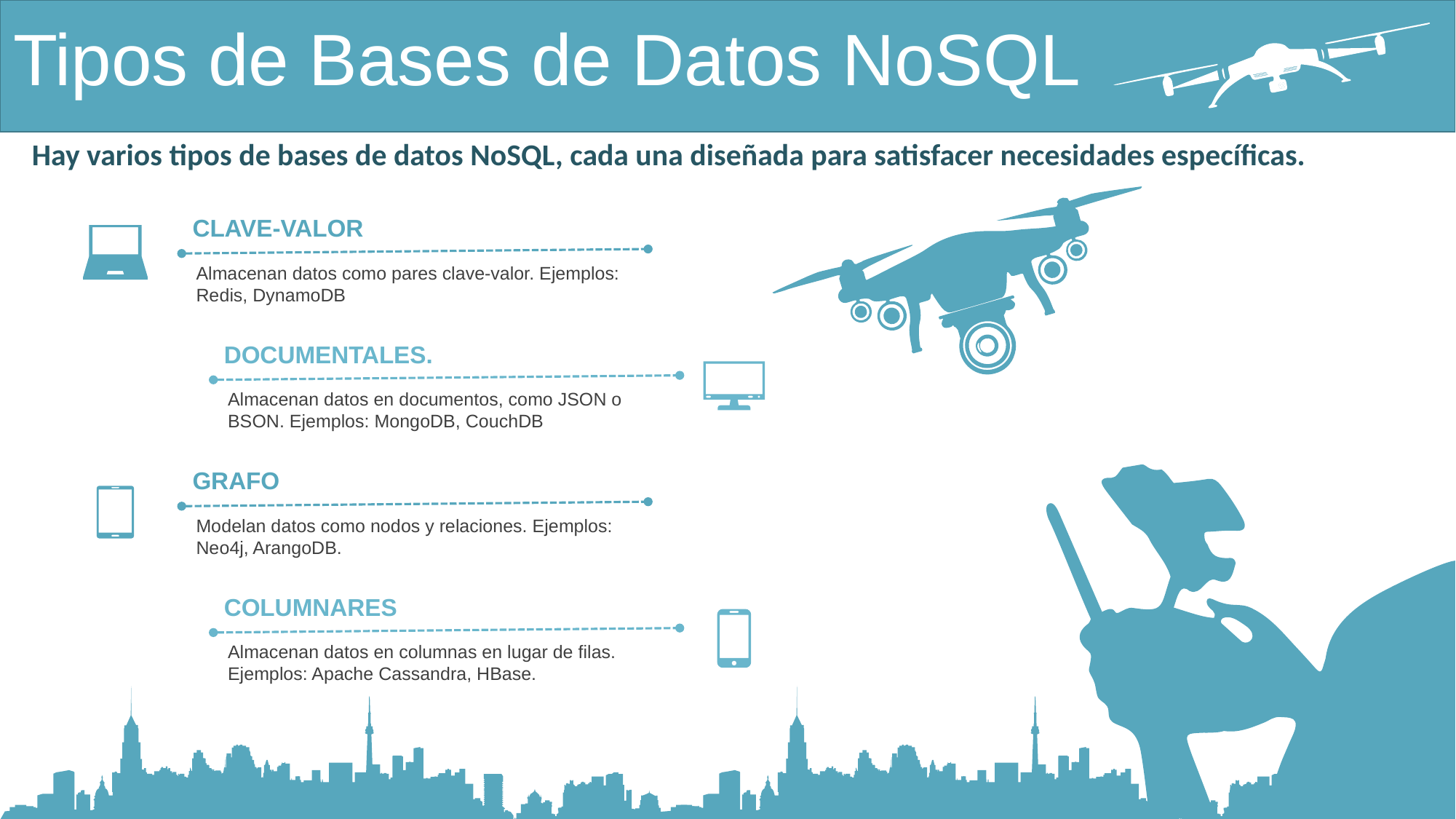

Tipos de Bases de Datos NoSQL
Hay varios tipos de bases de datos NoSQL, cada una diseñada para satisfacer necesidades específicas.
CLAVE-VALOR
Almacenan datos como pares clave-valor. Ejemplos: Redis, DynamoDB

DOCUMENTALES.
Almacenan datos en documentos, como JSON o BSON. Ejemplos: MongoDB, CouchDB

GRAFO
Modelan datos como nodos y relaciones. Ejemplos: Neo4j, ArangoDB.

COLUMNARES
Almacenan datos en columnas en lugar de filas. Ejemplos: Apache Cassandra, HBase.